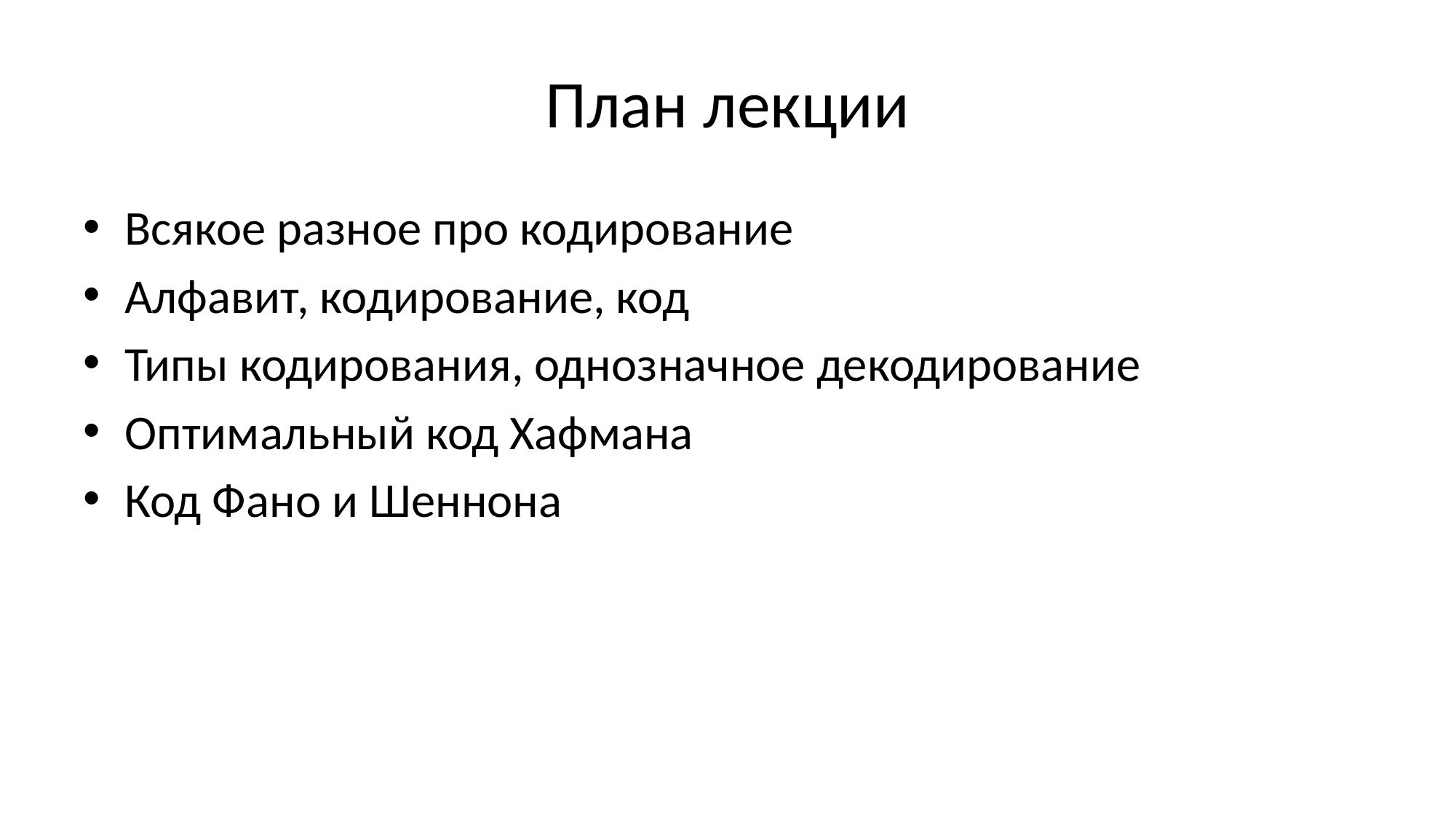

# План лекции
Всякое разное про кодирование
Алфавит, кодирование, код
Типы кодирования, однозначное декодирование
Оптимальный код Хафмана
Код Фано и Шеннона